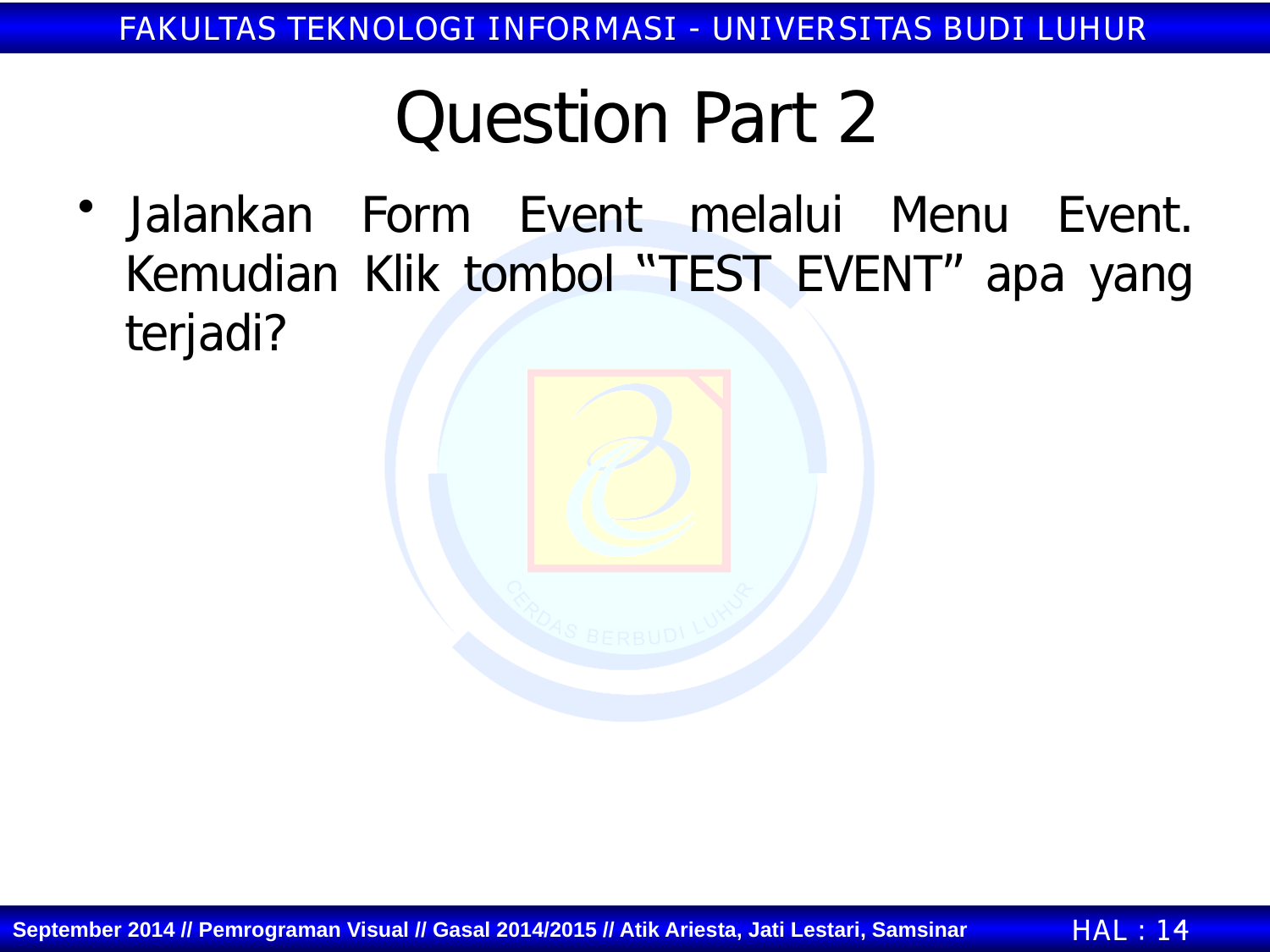

# Question Part 2
Jalankan Form Event melalui Menu Event. Kemudian Klik tombol “TEST EVENT” apa yang terjadi?